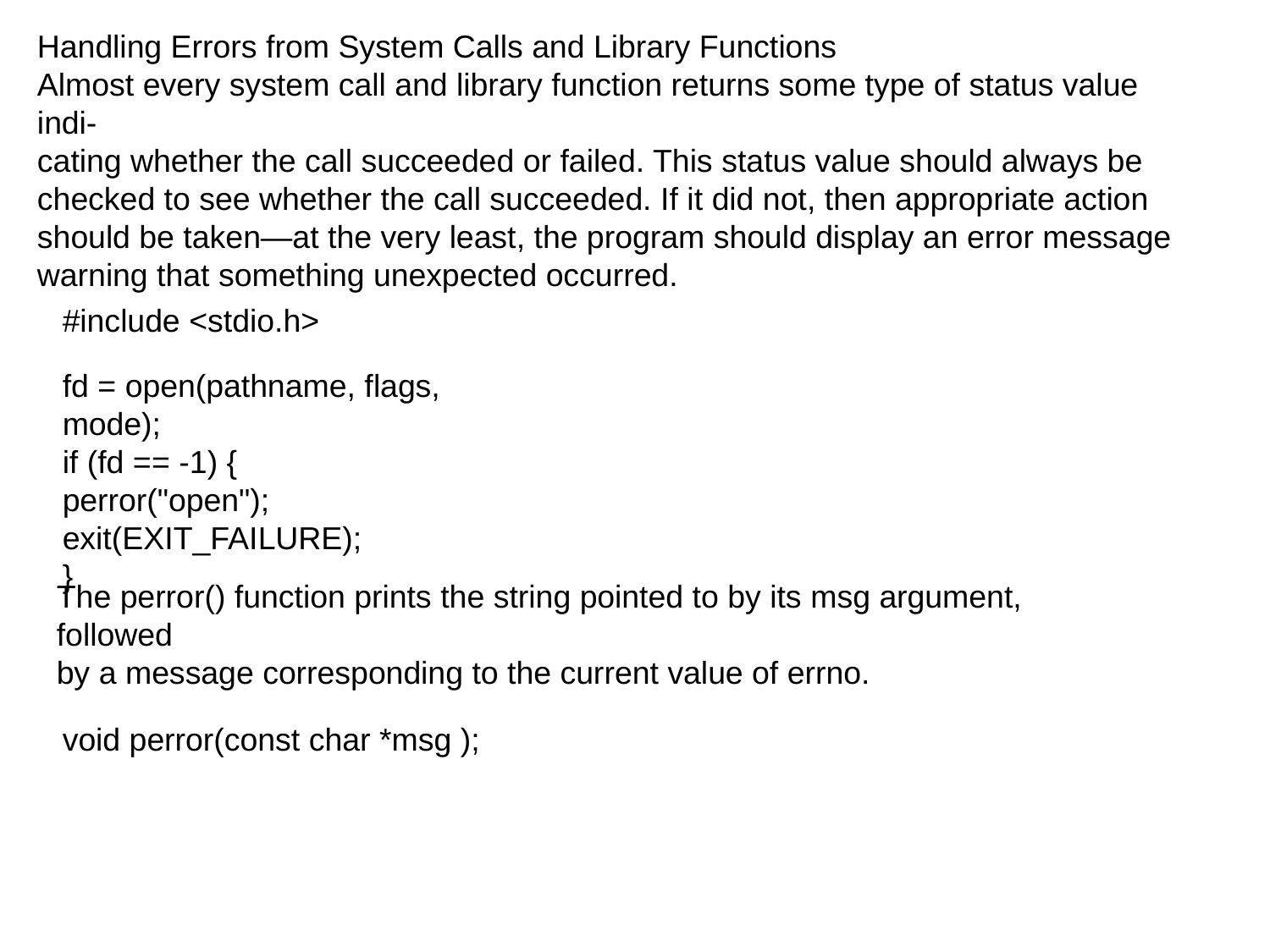

Handling Errors from System Calls and Library Functions
Almost every system call and library function returns some type of status value indi-
cating whether the call succeeded or failed. This status value should always be
checked to see whether the call succeeded. If it did not, then appropriate action
should be taken—at the very least, the program should display an error message
warning that something unexpected occurred.

#include <stdio.h>

void perror(const char *msg );
fd = open(pathname, flags, mode);
if (fd == -1) {
perror("open");
exit(EXIT_FAILURE);
}
The perror() function prints the string pointed to by its msg argument, followed
by a message corresponding to the current value of errno.